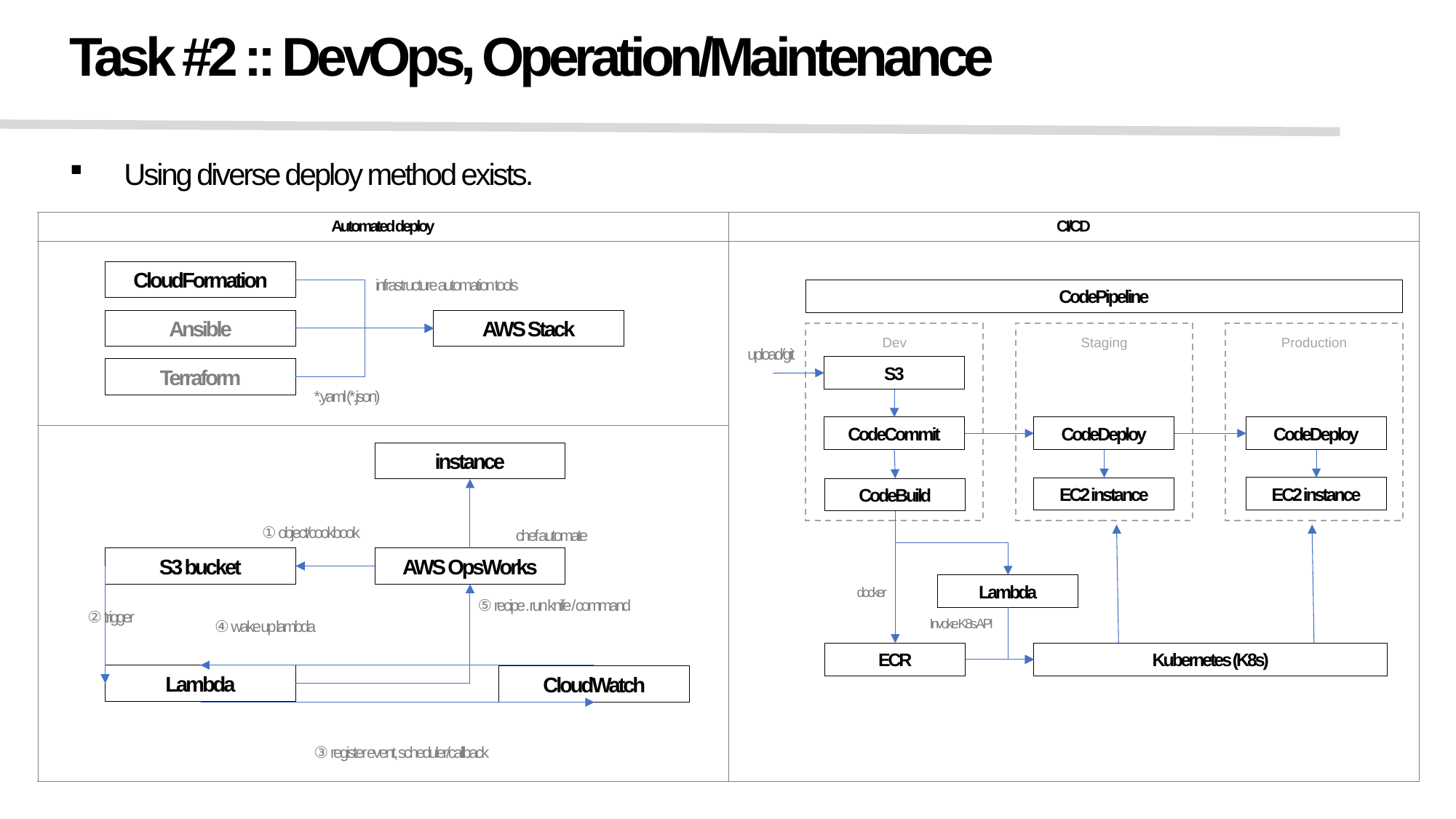

Task #2 :: DevOps, Operation/Maintenance
Using diverse deploy method exists.
| Automated deploy | CI/CD |
| --- | --- |
|  |  |
|  |  |
infrastructure automation tools
CloudFormation
CodePipeline
Ansible
AWS Stack
Dev
Staging
Production
upload/git
S3
Terraform
*.yaml (*.json)
CodeDeploy
CodeDeploy
CodeCommit
instance
EC2 instance
EC2 instance
CodeBuild
① object/cookbook
chef automate
S3 bucket
AWS OpsWorks
Lambda
docker
⑤ recipe . run knife / command
② trigger
Invoke K8s API
④ wake up lambda
ECR
Kubernetes (K8s)
Lambda
CloudWatch
③ register event, scheduler/callback